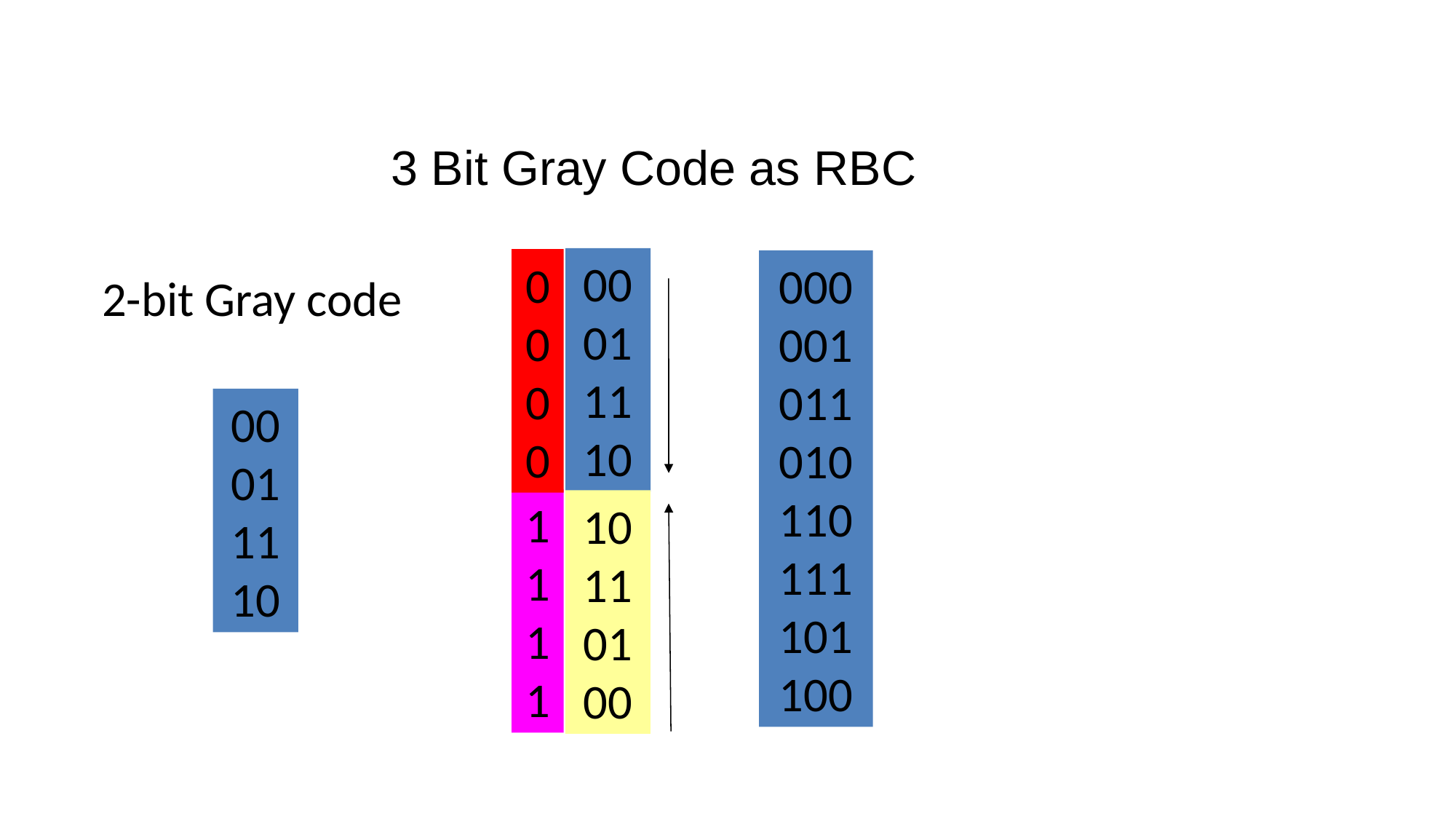

# 3 Bit Gray Code as RBC
00011110
0000
000001011010110111101100
2-bit Gray code

00011110
1111
10110100